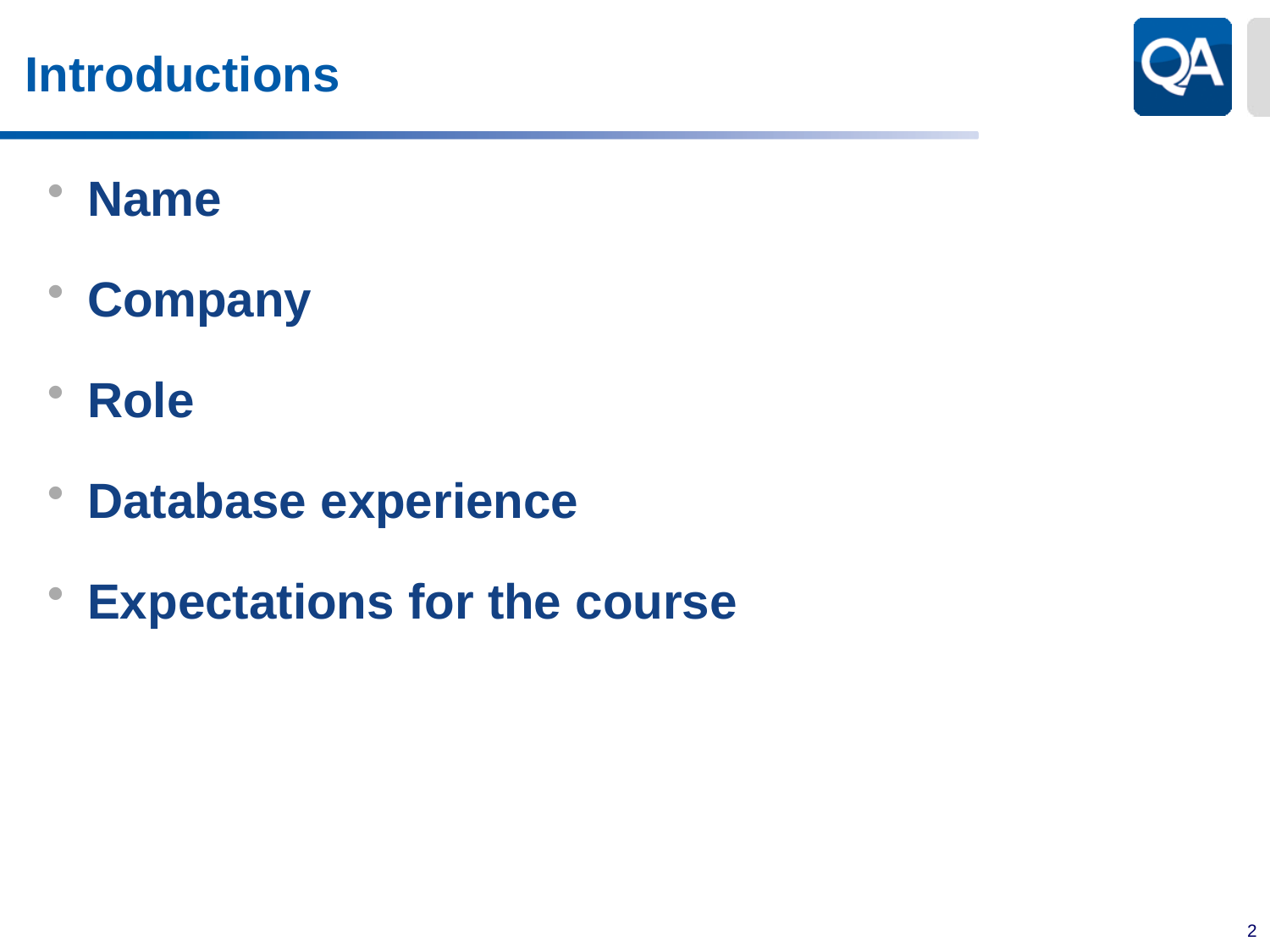

# Introductions
Name
Company
Role
Database experience
Expectations for the course